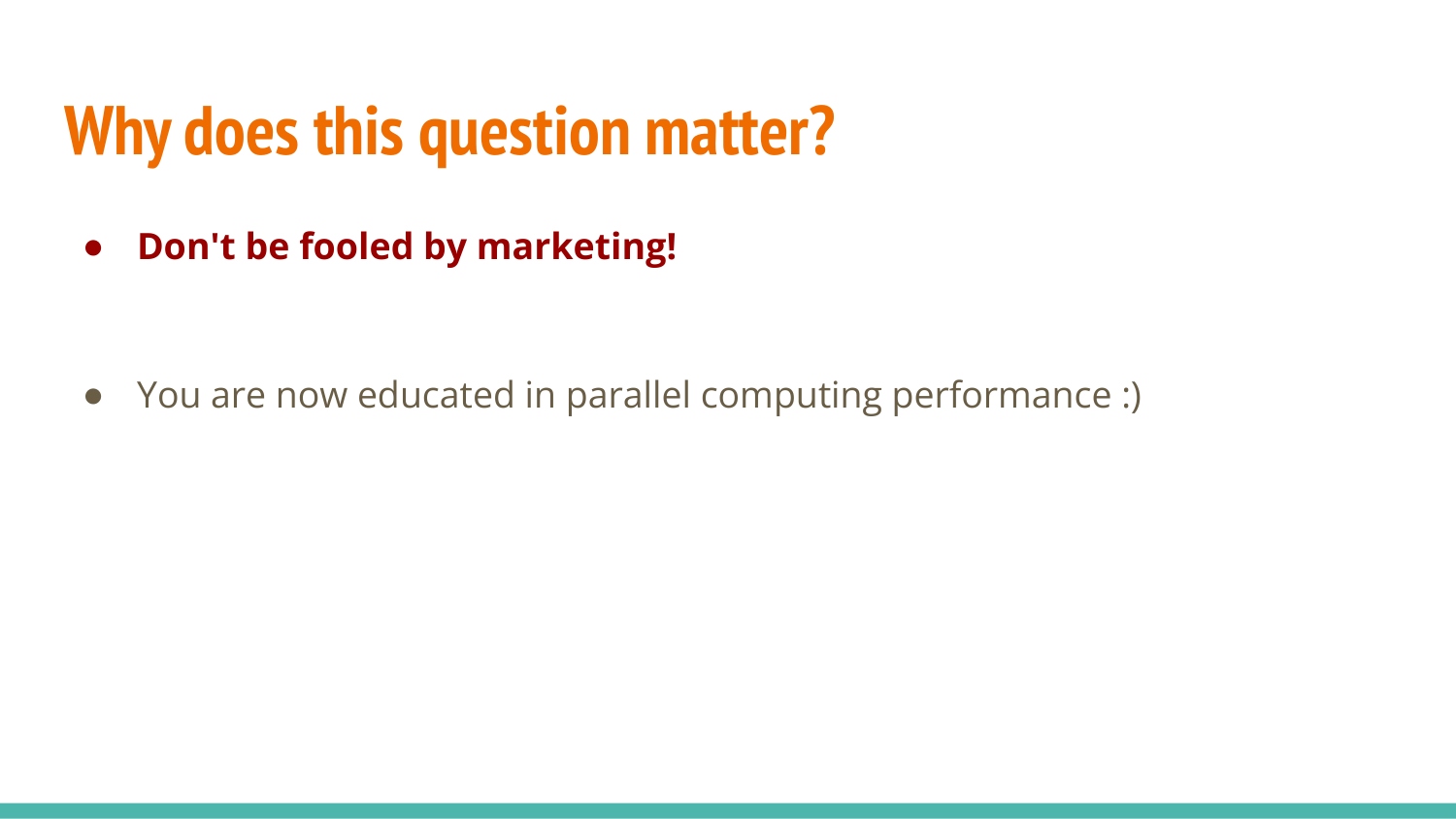

# Why does this question matter?
Don't be fooled by marketing!

You are now educated in parallel computing performance :)